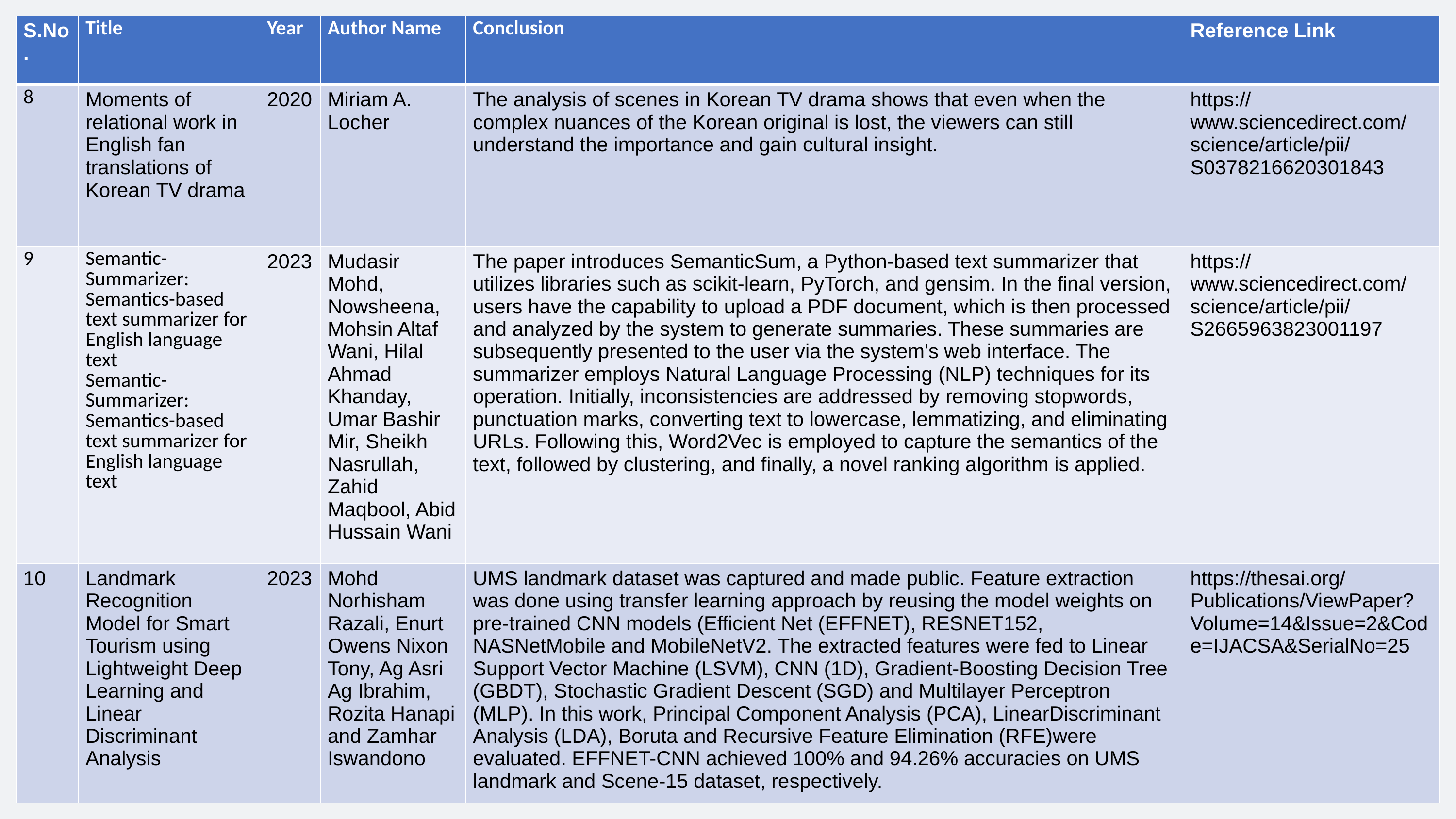

| S.No. | Title | Year | Author Name | Conclusion | Reference Link |
| --- | --- | --- | --- | --- | --- |
| 8 | Moments of relational work in English fan translations of Korean TV drama | 2020 | Miriam A. Locher | The analysis of scenes in Korean TV drama shows that even when the complex nuances of the Korean original is lost, the viewers can still understand the importance and gain cultural insight. | https://www.sciencedirect.com/science/article/pii/S0378216620301843 |
| 9 | Semantic-Summarizer: Semantics-based text summarizer for English language text Semantic-Summarizer: Semantics-based text summarizer for English language text | 2023 | Mudasir Mohd, Nowsheena, Mohsin Altaf Wani, Hilal Ahmad Khanday, Umar Bashir Mir, Sheikh Nasrullah, Zahid Maqbool, Abid Hussain Wani | The paper introduces SemanticSum, a Python-based text summarizer that utilizes libraries such as scikit-learn, PyTorch, and gensim. In the final version, users have the capability to upload a PDF document, which is then processed and analyzed by the system to generate summaries. These summaries are subsequently presented to the user via the system's web interface. The summarizer employs Natural Language Processing (NLP) techniques for its operation. Initially, inconsistencies are addressed by removing stopwords, punctuation marks, converting text to lowercase, lemmatizing, and eliminating URLs. Following this, Word2Vec is employed to capture the semantics of the text, followed by clustering, and finally, a novel ranking algorithm is applied. | https://www.sciencedirect.com/science/article/pii/S2665963823001197 |
| 10 | Landmark Recognition Model for Smart Tourism using Lightweight Deep Learning and Linear Discriminant Analysis | 2023 | Mohd Norhisham Razali, Enurt Owens Nixon Tony, Ag Asri Ag Ibrahim, Rozita Hanapi and Zamhar Iswandono | UMS landmark dataset was captured and made public. Feature extraction was done using transfer learning approach by reusing the model weights on pre-trained CNN models (Efficient Net (EFFNET), RESNET152, NASNetMobile and MobileNetV2. The extracted features were fed to Linear Support Vector Machine (LSVM), CNN (1D), Gradient-Boosting Decision Tree (GBDT), Stochastic Gradient Descent (SGD) and Multilayer Perceptron (MLP). In this work, Principal Component Analysis (PCA), LinearDiscriminant Analysis (LDA), Boruta and Recursive Feature Elimination (RFE)were evaluated. EFFNET-CNN achieved 100% and 94.26% accuracies on UMS landmark and Scene-15 dataset, respectively. | https://thesai.org/Publications/ViewPaper?Volume=14&Issue=2&Code=IJACSA&SerialNo=25 |